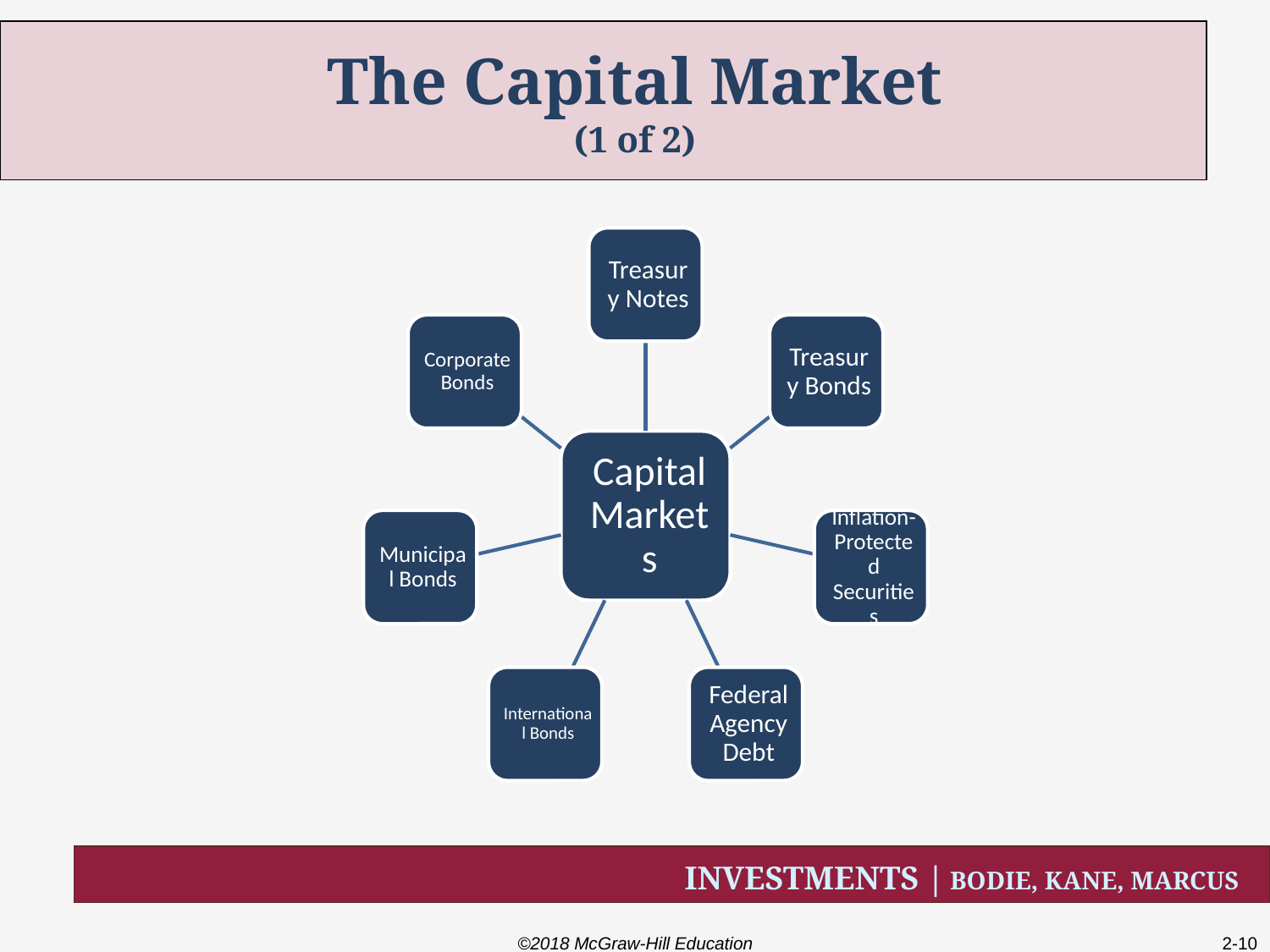

# The Capital Market (1 of 2)
Capital Markets
Treasury Notes
Treasury Bonds
Inflation-Protected Securities
Federal Agency Debt
International Bonds
Municipal Bonds
Corporate Bonds
©2018 McGraw-Hill Education
2-10